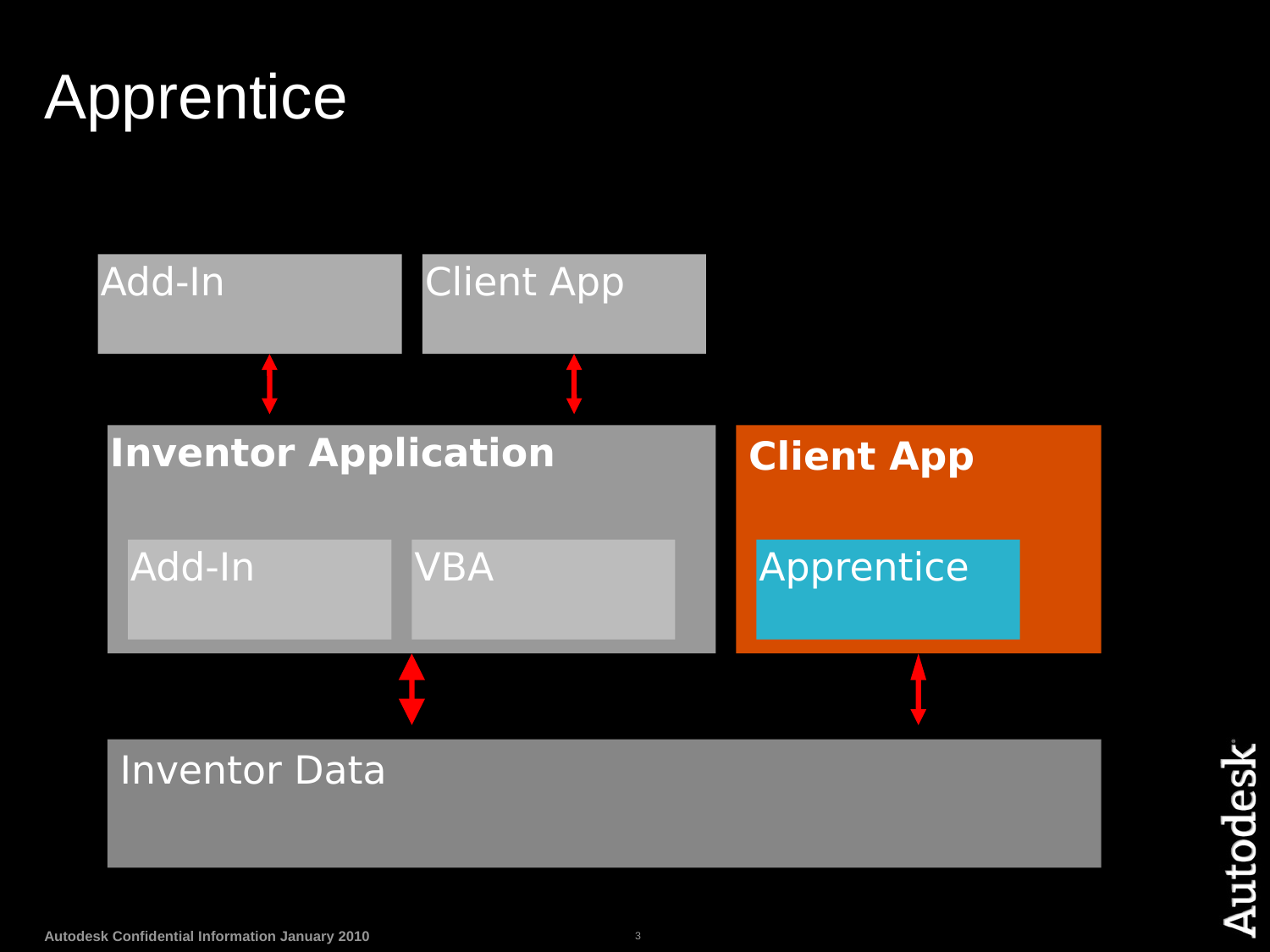

# Apprentice
Add-In
Client App

Inventor Application
Client App
Add-In
VBA
Apprentice

Inventor Data